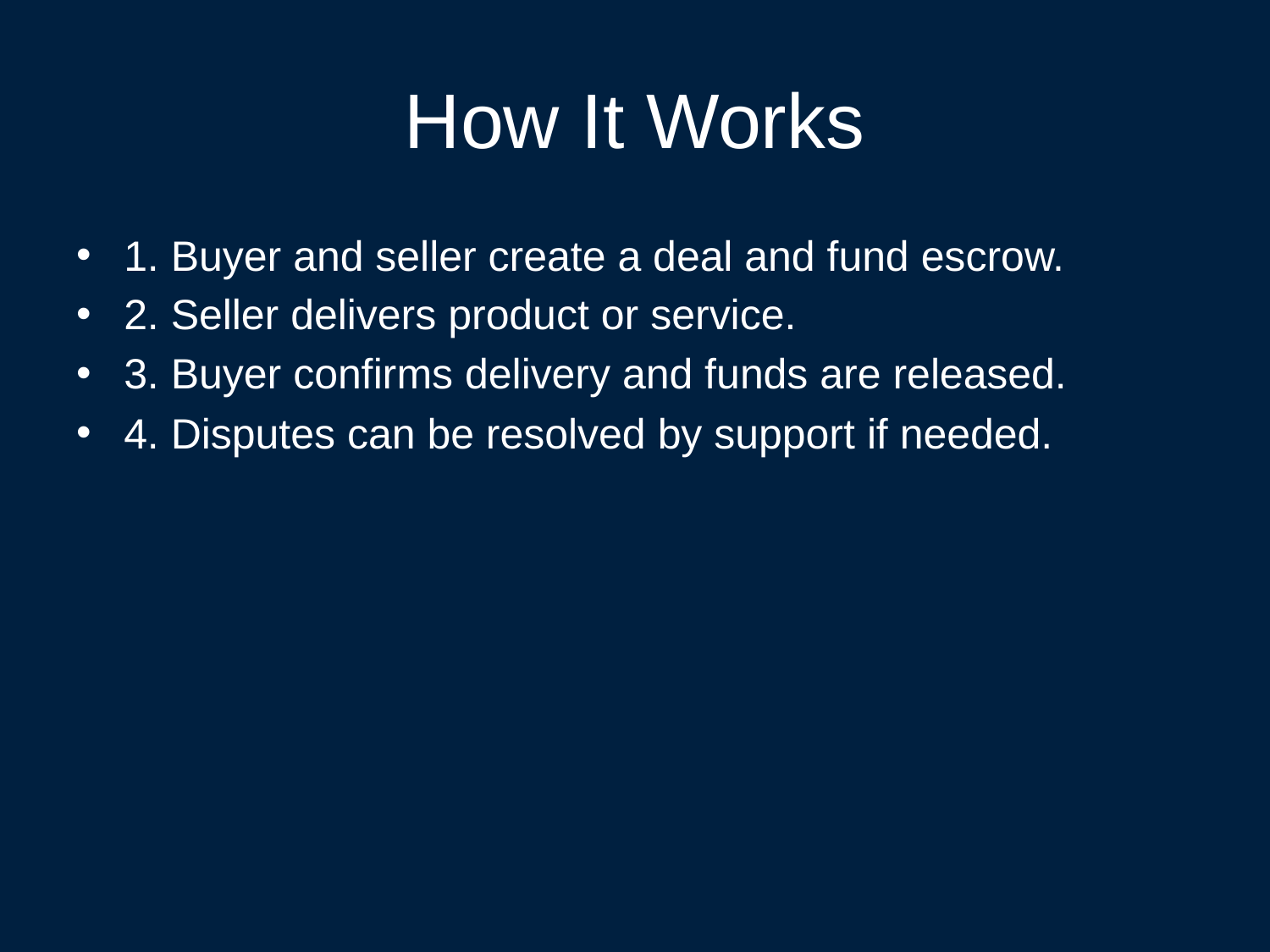

# How It Works
1. Buyer and seller create a deal and fund escrow.
2. Seller delivers product or service.
3. Buyer confirms delivery and funds are released.
4. Disputes can be resolved by support if needed.